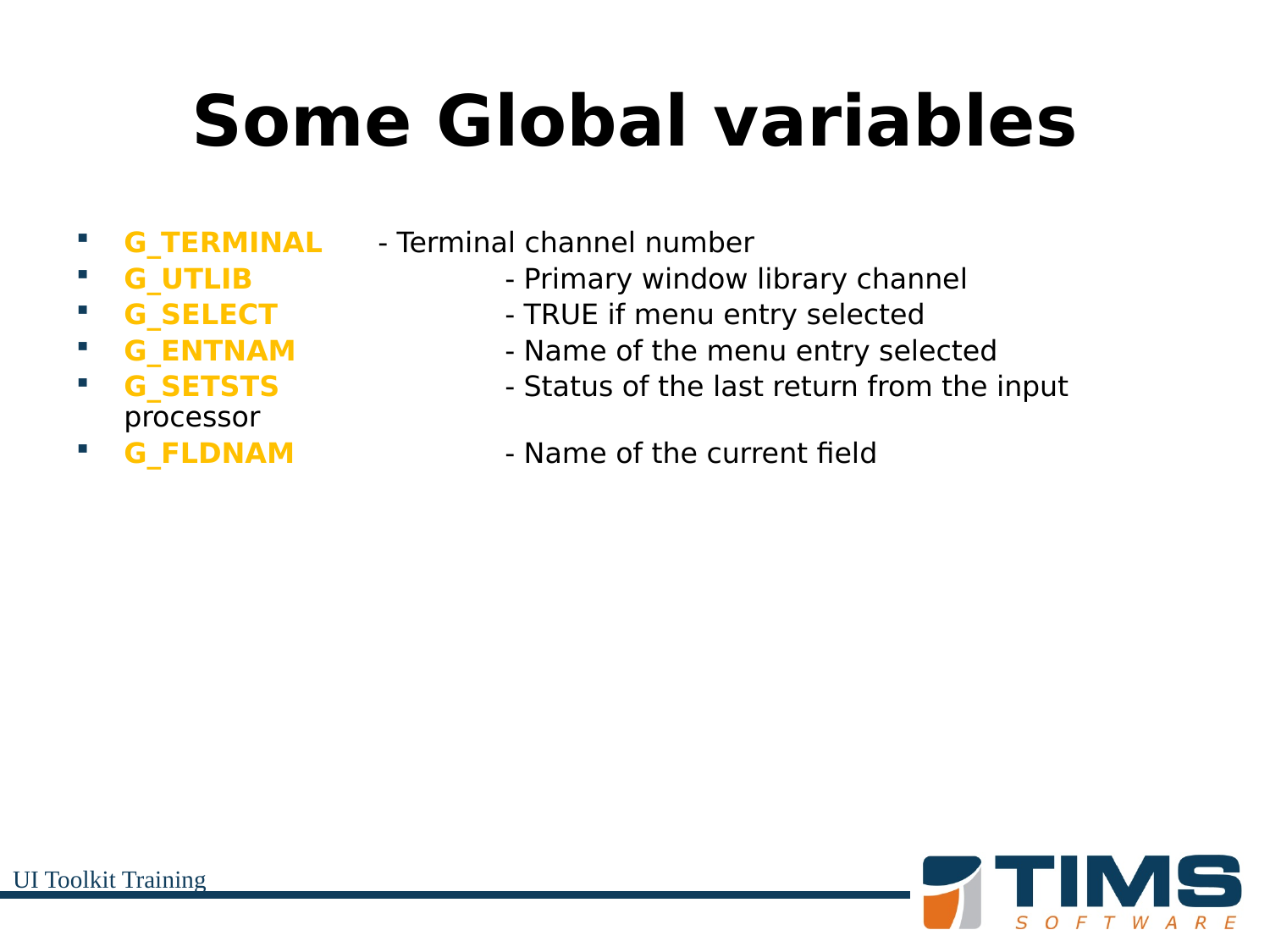

# Some Global variables
G_TERMINAL	- Terminal channel number
G_UTLIB		- Primary window library channel
G_SELECT		- TRUE if menu entry selected
G_ENTNAM		- Name of the menu entry selected
G_SETSTS		- Status of the last return from the input processor
G_FLDNAM		- Name of the current field
UI Toolkit Training